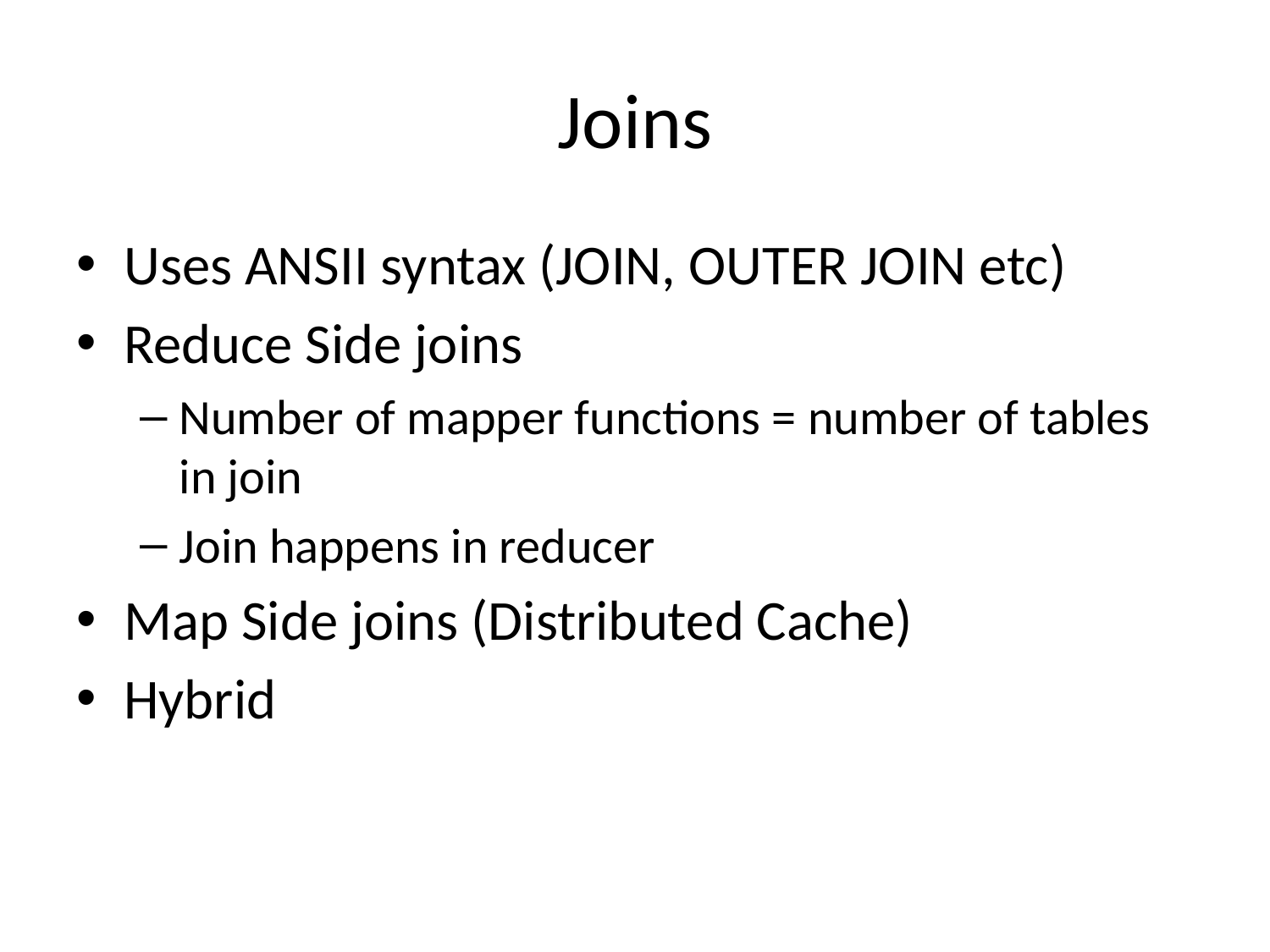

# Joins
Uses ANSII syntax (JOIN, OUTER JOIN etc)
Reduce Side joins
Number of mapper functions = number of tables in join
Join happens in reducer
Map Side joins (Distributed Cache)
Hybrid